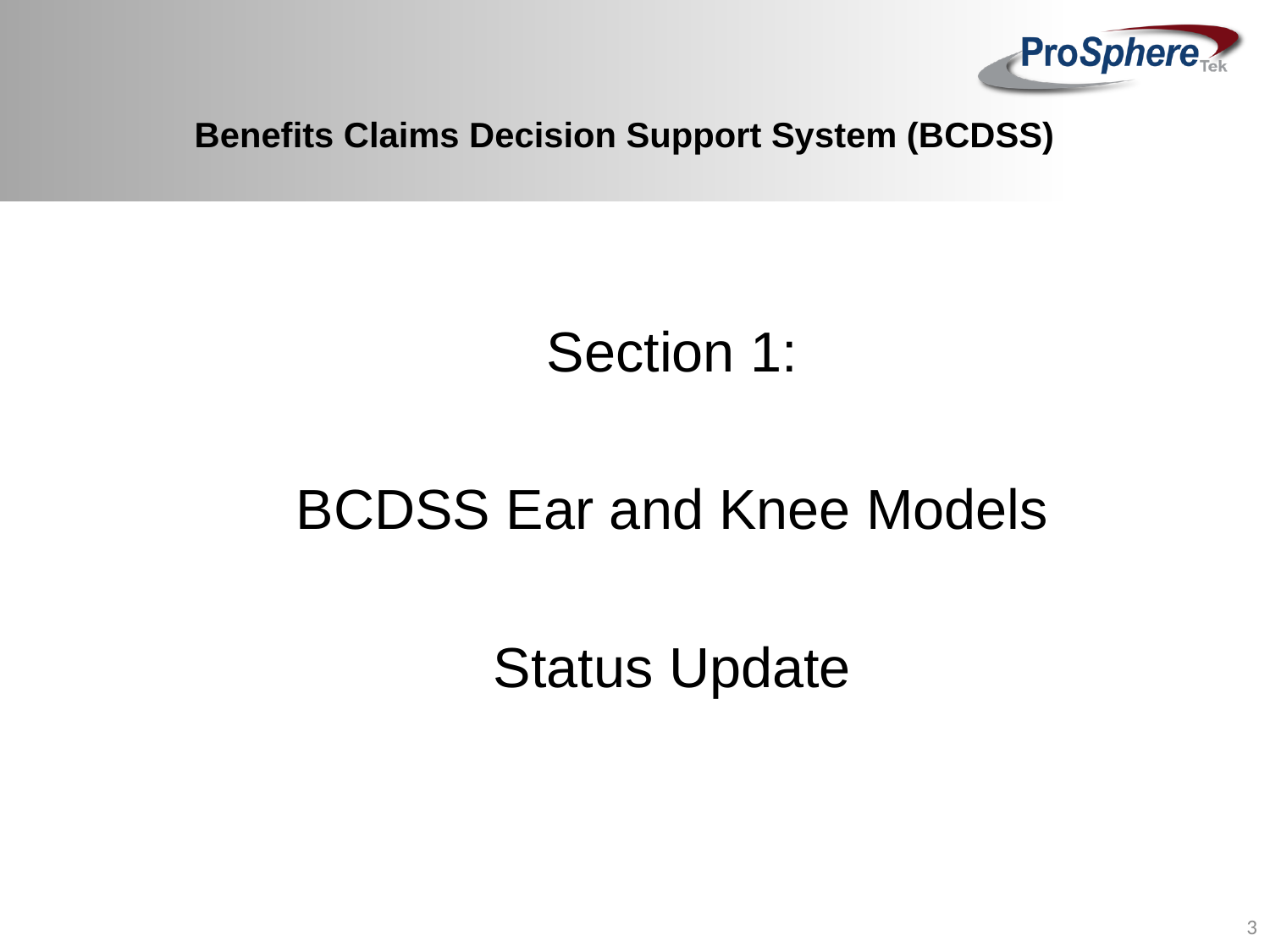

# Benefits Claims Decision Support System (BCDSS)

Section 1:

BCDSS Ear and Knee Models

Status Update
3